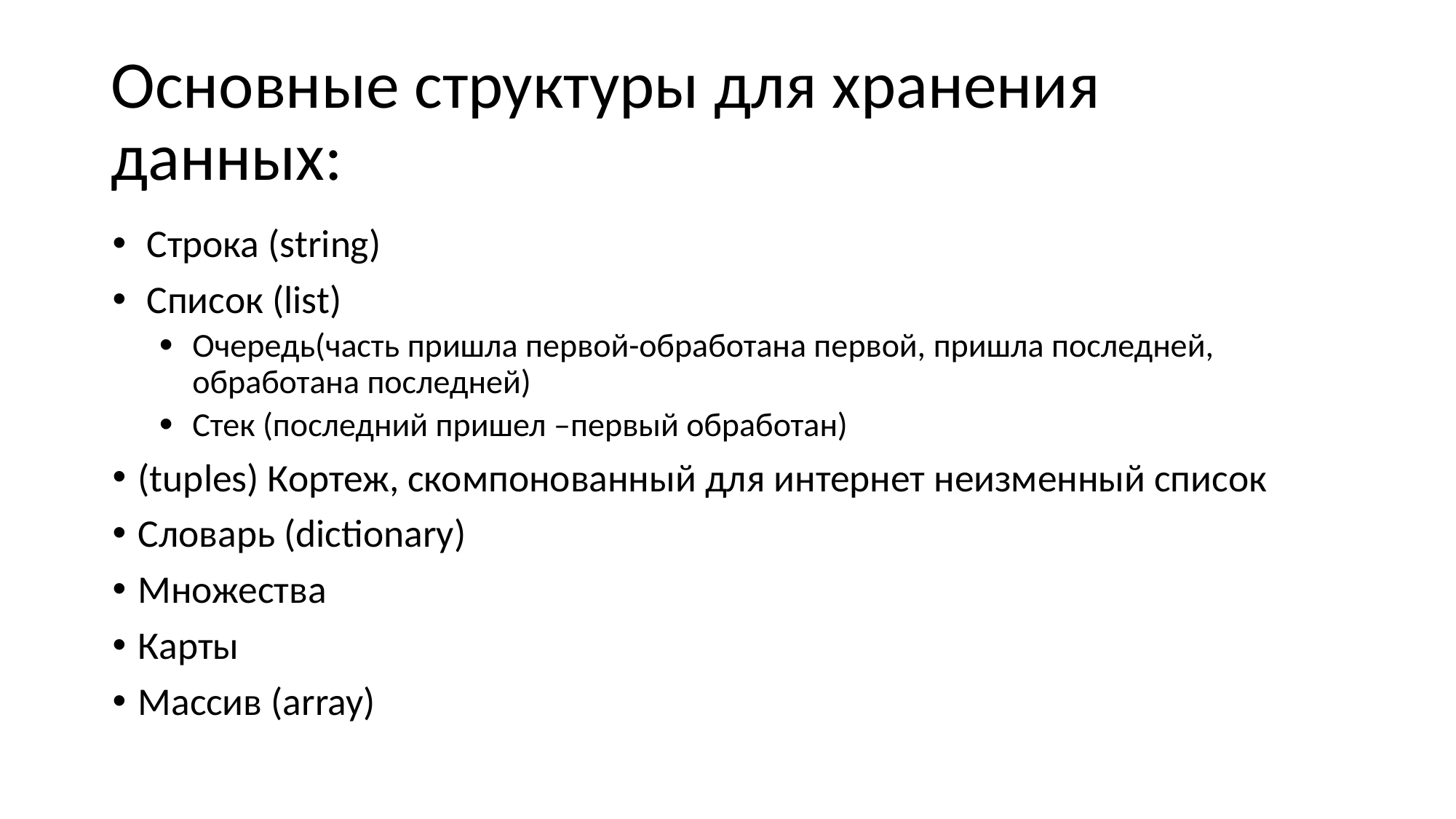

# Основные структуры для хранения данных:
 Строка (string)
 Список (list)
Очередь(часть пришла первой-обработана первой, пришла последней, обработана последней)
Стек (последний пришел –первый обработан)
(tuples) Кортеж, скомпонованный для интернет неизменный список
Словарь (dictionary)
Множества
Карты
Массив (array)